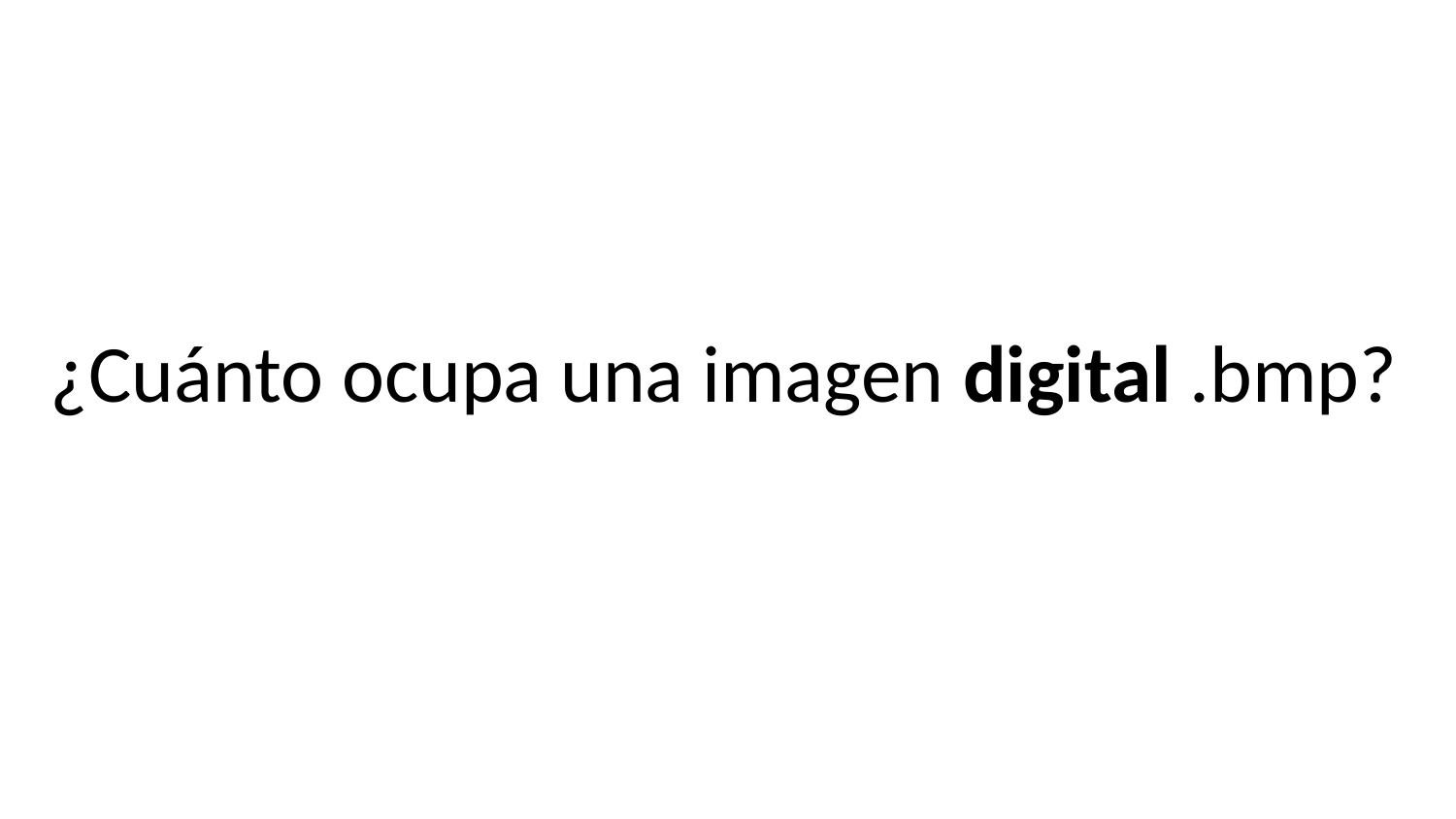

# ¿Cuánto ocupa una imagen digital .bmp?